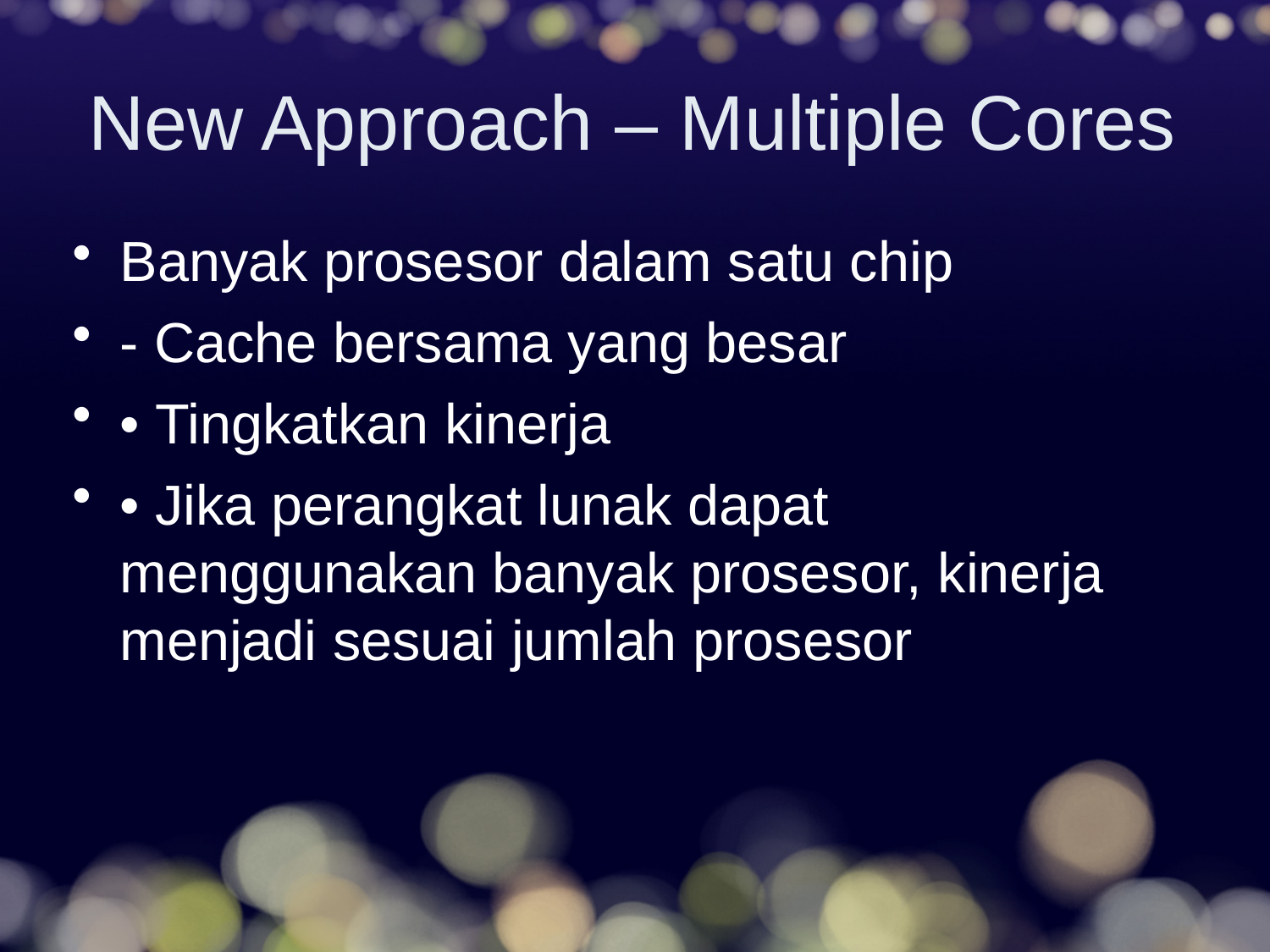

# New Approach – Multiple Cores
Banyak prosesor dalam satu chip
- Cache bersama yang besar
• Tingkatkan kinerja
• Jika perangkat lunak dapat menggunakan banyak prosesor, kinerja menjadi sesuai jumlah prosesor